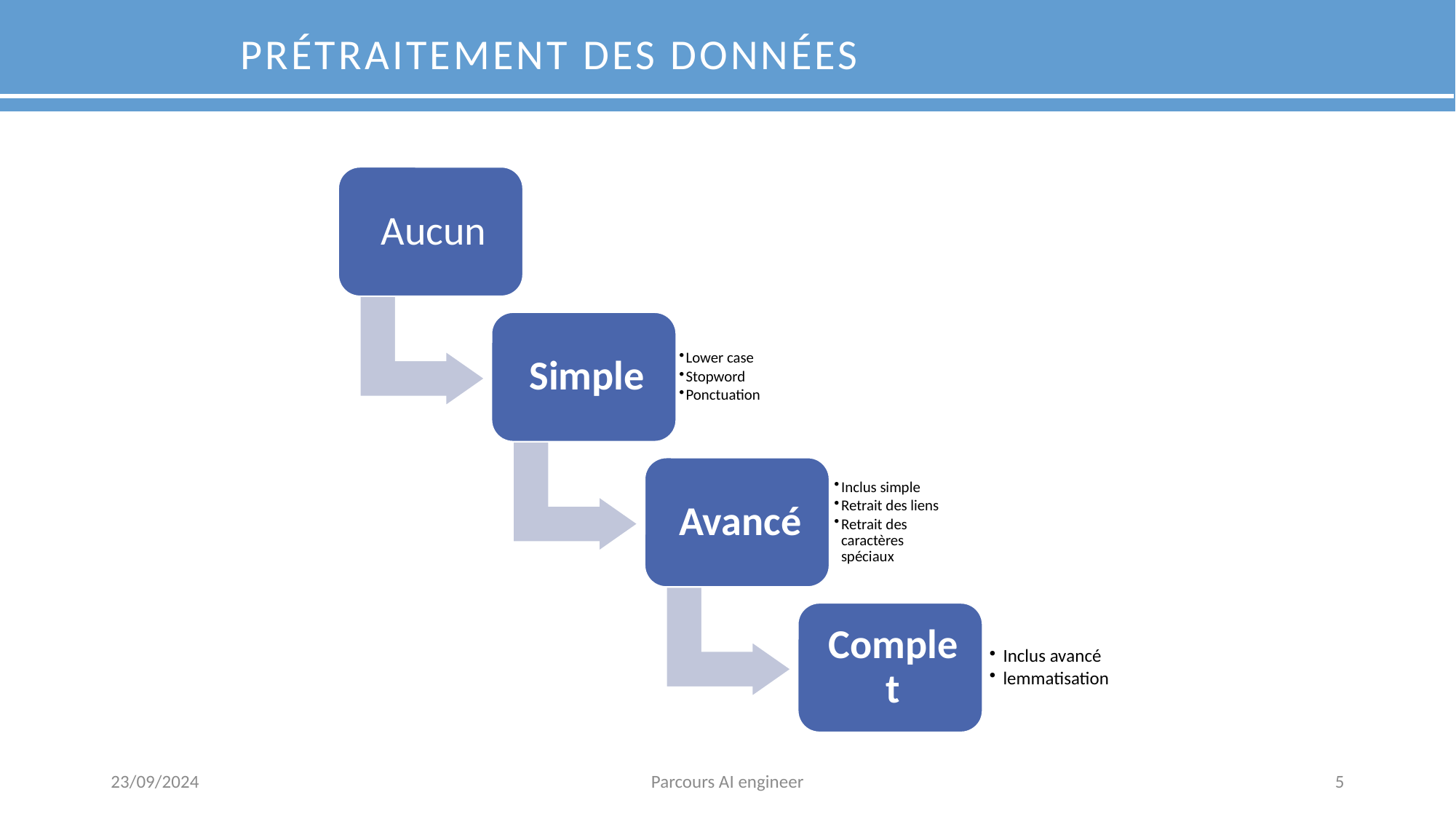

Prétraitement des données
Aucun
Simple
Lower case
Stopword
Ponctuation
Avancé
Inclus simple
Retrait des liens
Retrait des caractères spéciaux
Complet
Inclus avancé
lemmatisation
23/09/2024
Parcours AI engineer
5